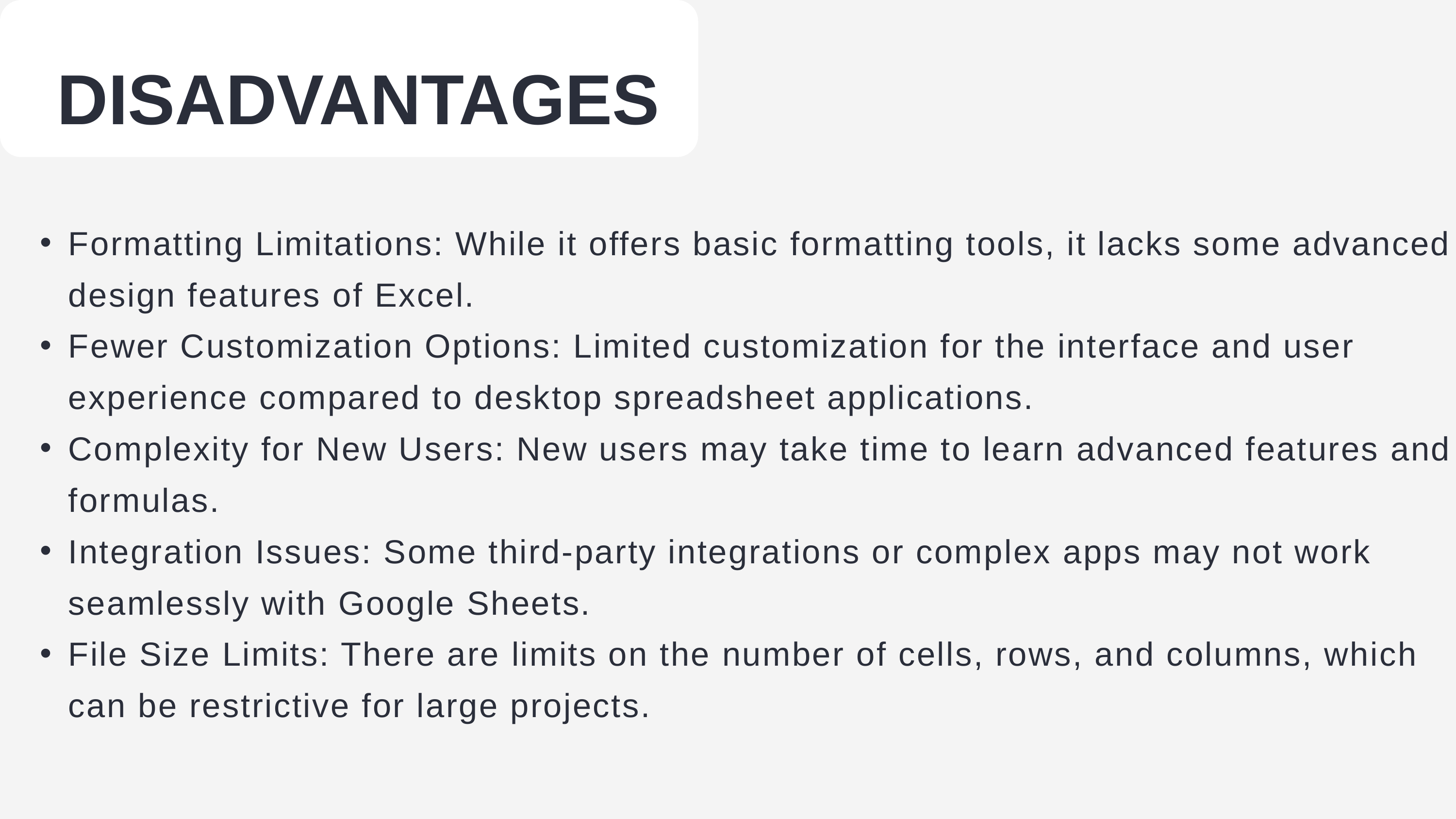

DISADVANTAGES

Formatting Limitations: While it offers basic formatting tools, it lacks some advanced design features of Excel.
Fewer Customization Options: Limited customization for the interface and user experience compared to desktop spreadsheet applications.
Complexity for New Users: New users may take time to learn advanced features and formulas.
Integration Issues: Some third-party integrations or complex apps may not work seamlessly with Google Sheets.
File Size Limits: There are limits on the number of cells, rows, and columns, which can be restrictive for large projects.